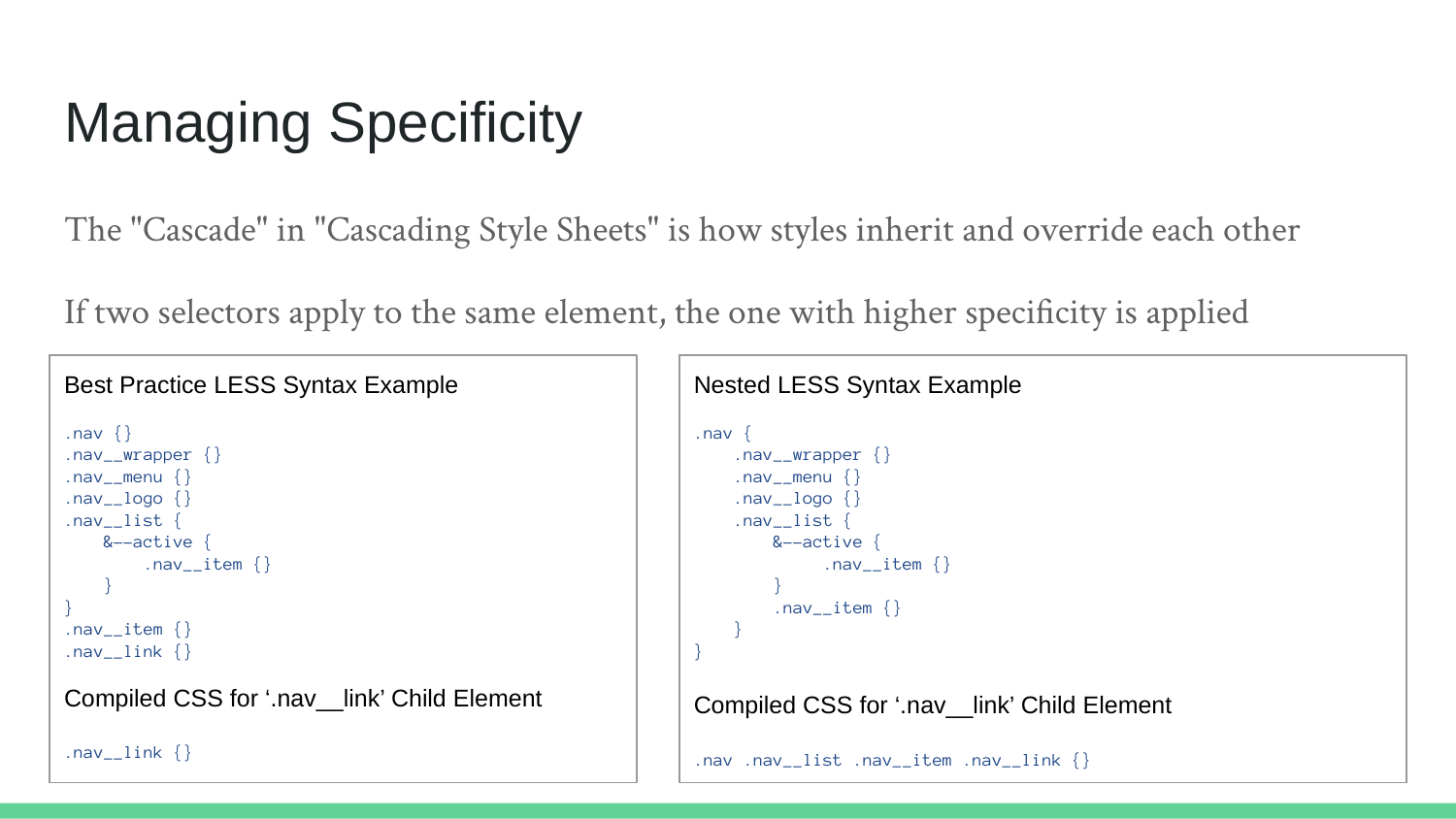

# Managing Specificity
The "Cascade" in "Cascading Style Sheets" is how styles inherit and override each other
If two selectors apply to the same element, the one with higher specificity is applied

Best Practice LESS Syntax Example

.nav {}
.nav__wrapper {}
.nav__menu {}
.nav__logo {}
.nav__list {
    &--active {
        .nav__item {}
    }
}
.nav__item {}
.nav__link {}

Compiled CSS for ‘.nav__link’ Child Element

.nav__link {}
Nested LESS Syntax Example

.nav {
    .nav__wrapper {}
    .nav__menu {}
    .nav__logo {}
    .nav__list {
        &--active {
             .nav__item {}
        }
        .nav__item {}
    }
}

Compiled CSS for ‘.nav__link’ Child Element

.nav .nav__list .nav__item .nav__link {}